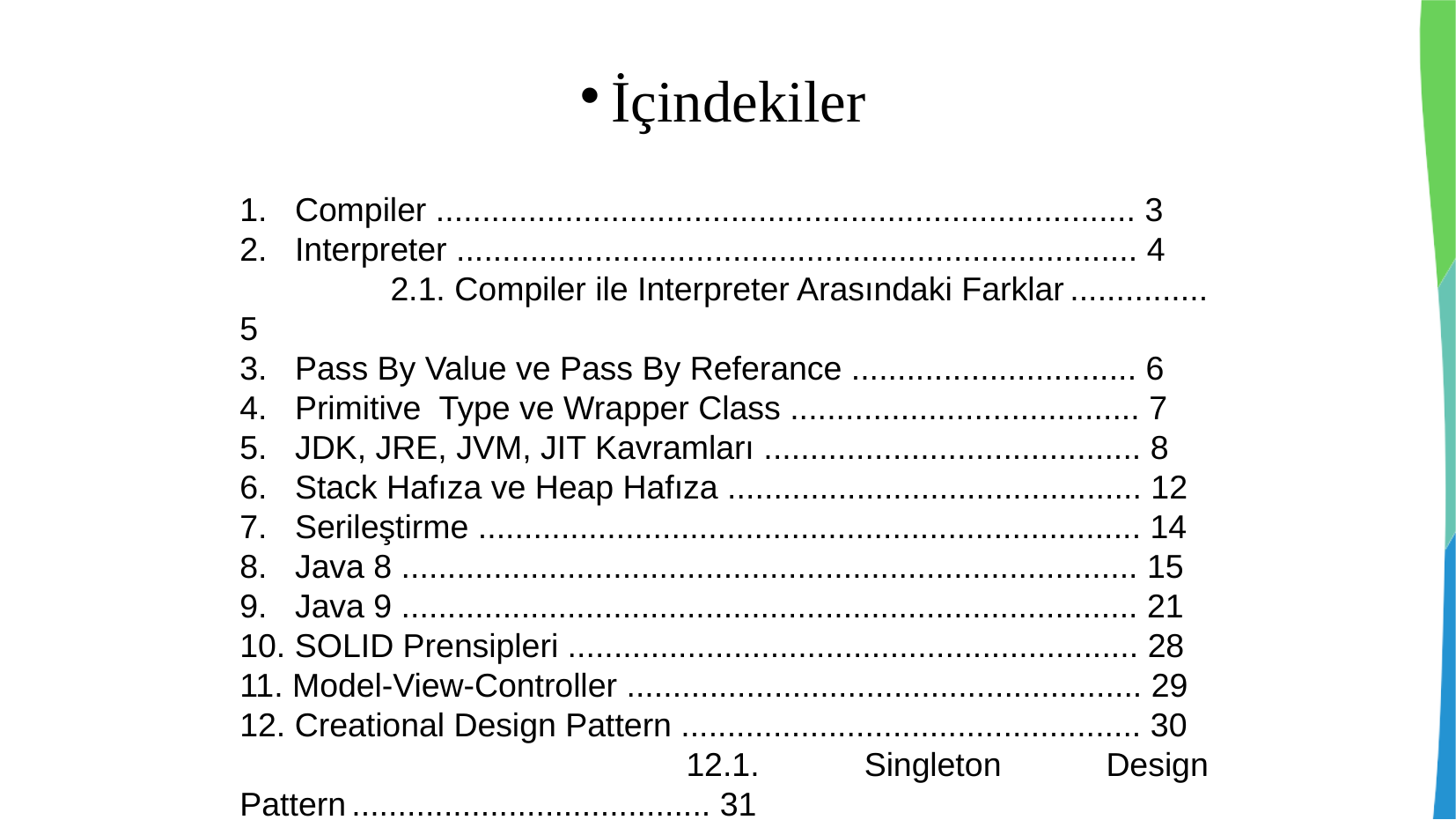

İçindekiler
1.   Compiler ............................................................................ 3
2.   Interpreter .......................................................................... 4
	  2.1. Compiler ile Interpreter Arasındaki Farklar ............... 5
3.   Pass By Value ve Pass By Referance ............................... 6
4.   Primitive  Type ve Wrapper Class ...................................... 7
5.   JDK, JRE, JVM, JIT Kavramları ......................................... 8
6.   Stack Hafıza ve Heap Hafıza ............................................. 12
7.   Serileştirme ........................................................................ 14
8.   Java 8 ................................................................................ 15
9.   Java 9 ................................................................................ 21
10. SOLID Prensipleri .............................................................. 28
11. Model-View-Controller ........................................................ 29
12. Creational Design Pattern .................................................. 30
	   12.1. Singleton Design Pattern ....................................... 31
	   12.2. Builder Design Pattern  .......................................... 32